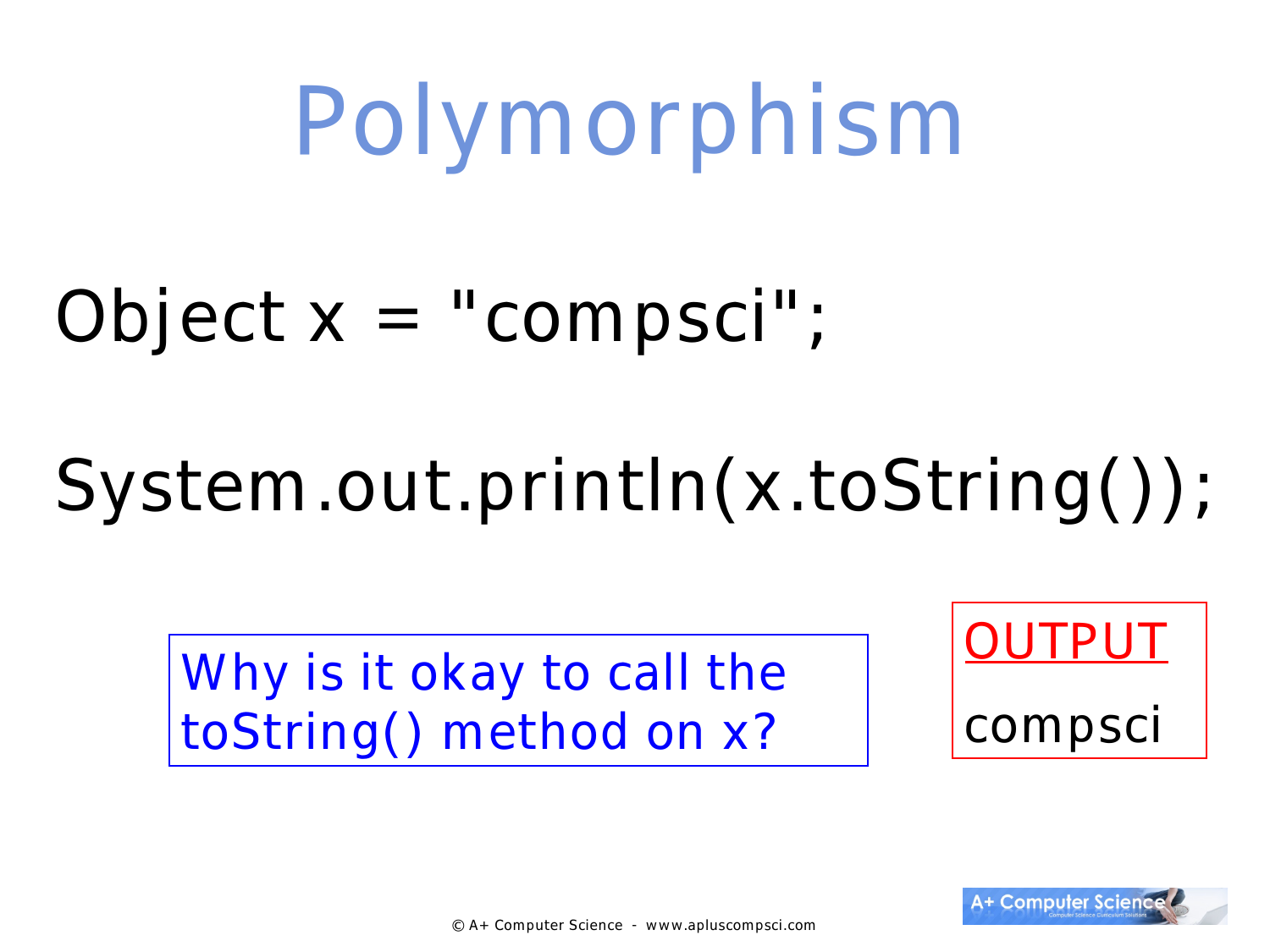

Polymorphism
Object x = "compsci";

System.out.println(x.toString());

OUTPUT
compsci
Why is it okay to call the toString() method on x?

© A+ Computer Science  -  www.apluscompsci.com